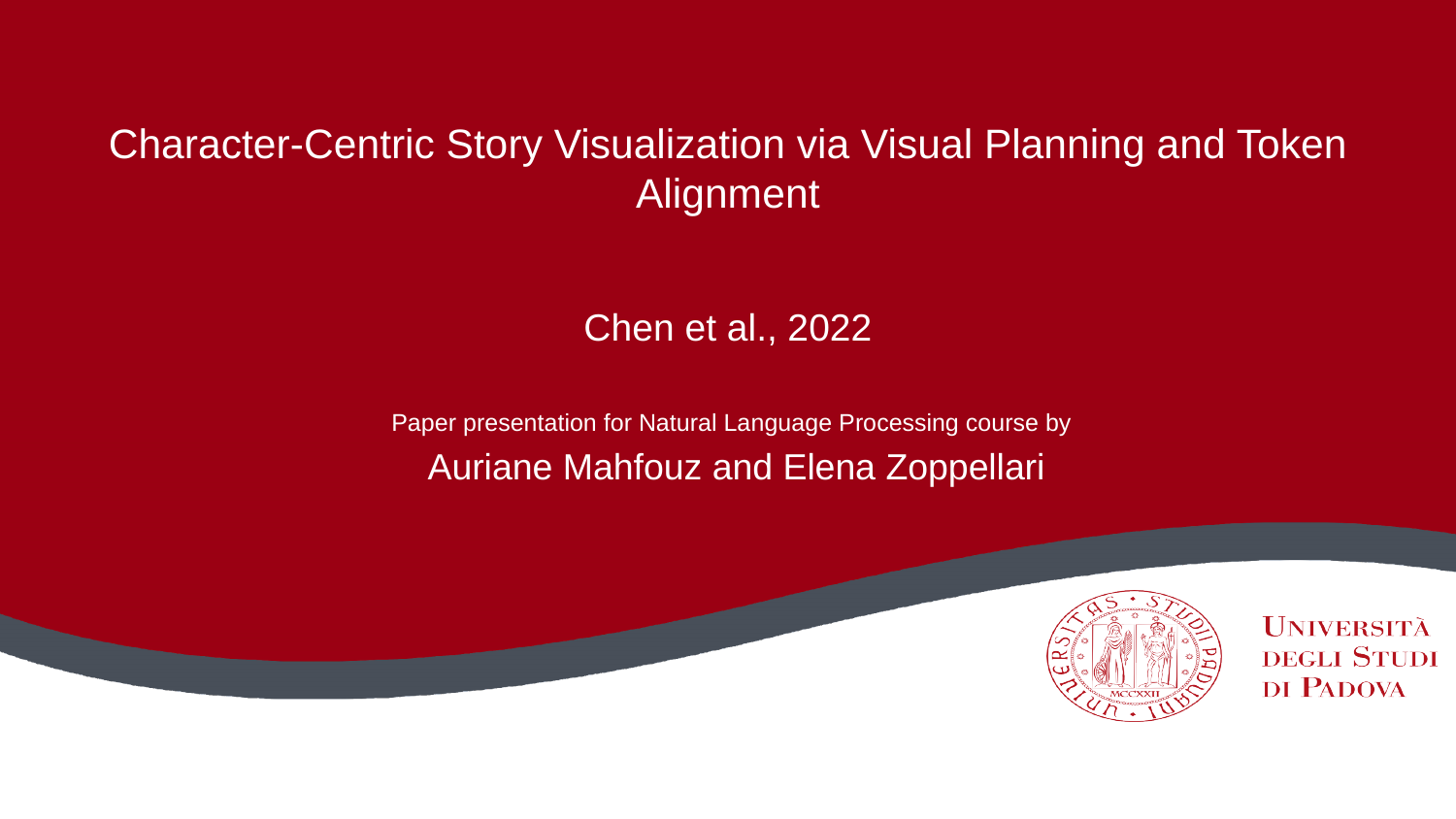

# Character-Centric Story Visualization via Visual Planning and Token Alignment
Chen et al., 2022

Paper presentation for Natural Language Processing course by
Auriane Mahfouz and Elena Zoppellari